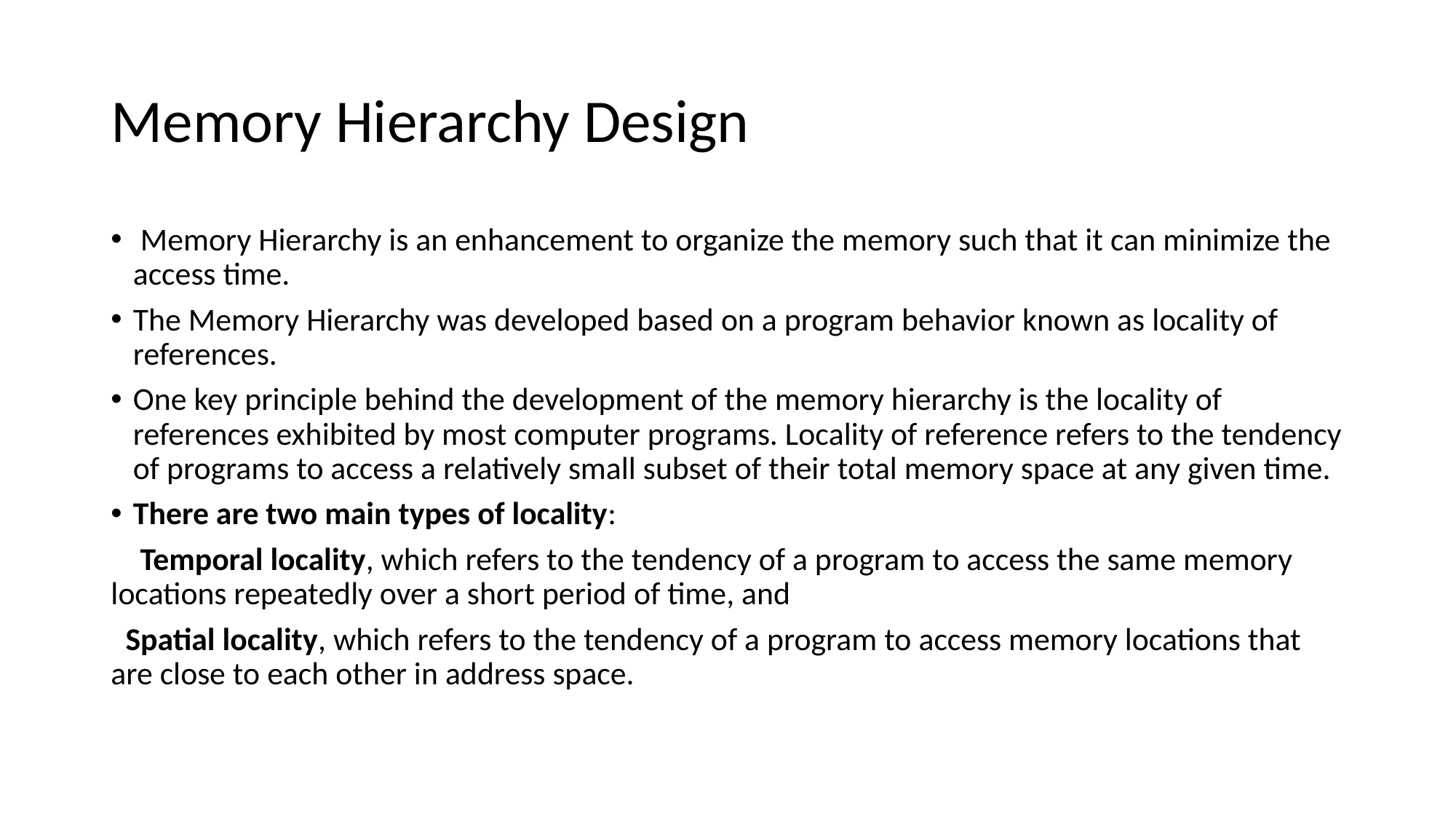

# Memory Hierarchy Design
 Memory Hierarchy is an enhancement to organize the memory such that it can minimize the access time.
The Memory Hierarchy was developed based on a program behavior known as locality of references.
One key principle behind the development of the memory hierarchy is the locality of references exhibited by most computer programs. Locality of reference refers to the tendency of programs to access a relatively small subset of their total memory space at any given time.
There are two main types of locality:
    Temporal locality, which refers to the tendency of a program to access the same memory locations repeatedly over a short period of time, and
  Spatial locality, which refers to the tendency of a program to access memory locations that are close to each other in address space.